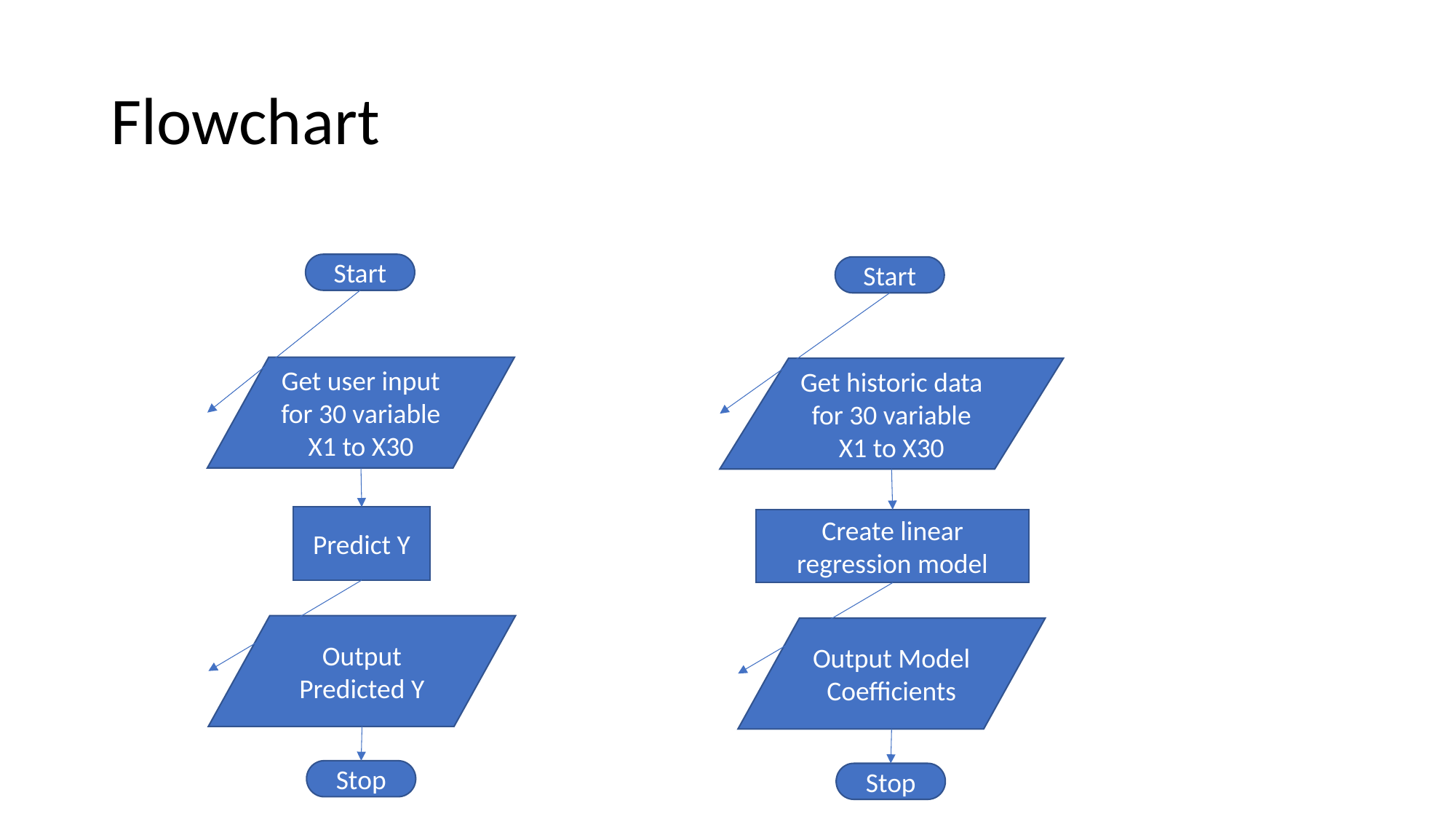

# Flowchart
Start
Start
Get user input for 30 variable X1 to X30
Get historic data for 30 variable X1 to X30
Predict Y
Create linear regression model
Output Predicted Y
Output Model Coefficients
Stop
Stop